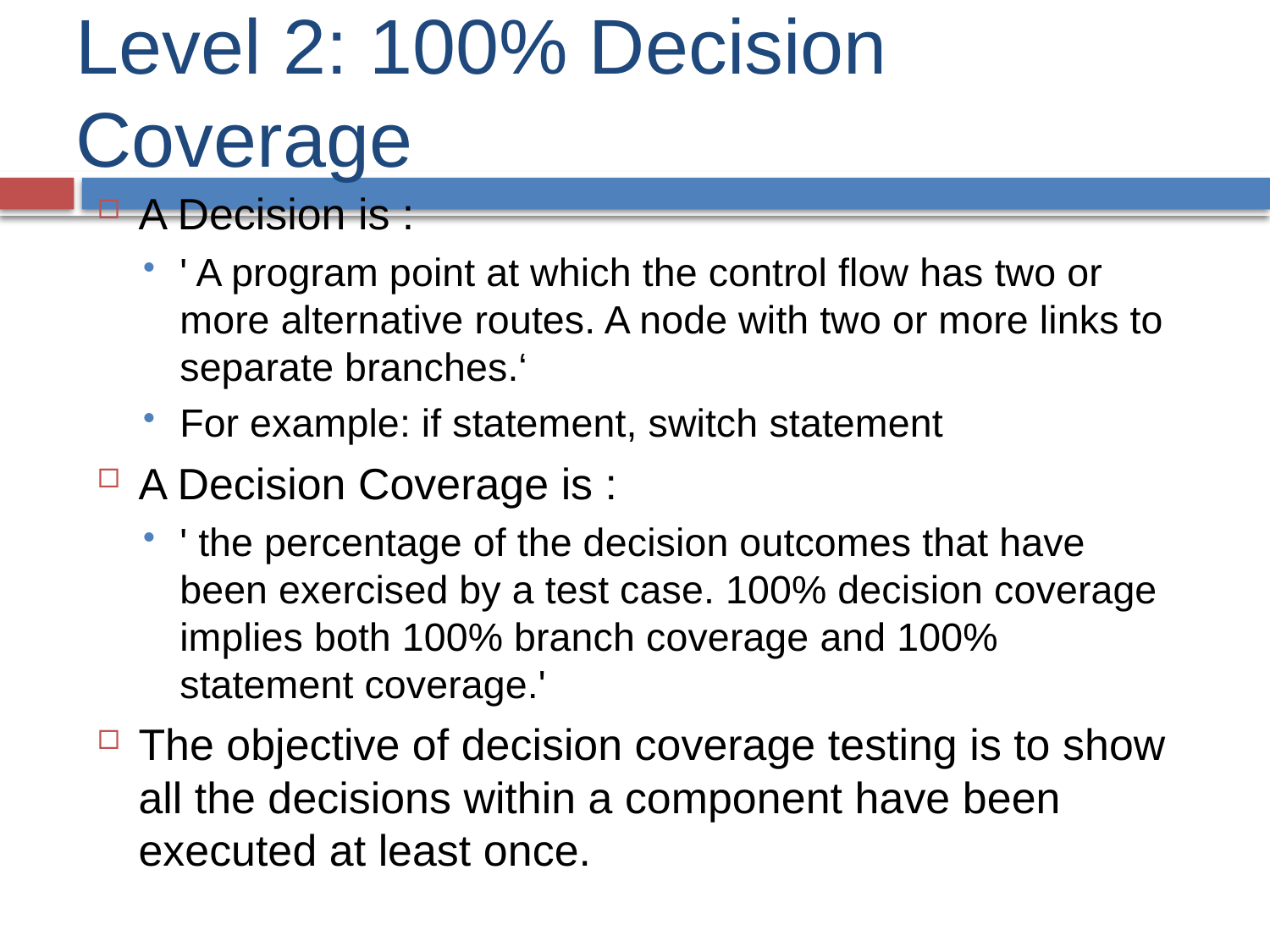

# Level 2: 100% Decision Coverage
A Decision is :
' A program point at which the control flow has two or more alternative routes. A node with two or more links to separate branches.‘
For example: if statement, switch statement
A Decision Coverage is :
' the percentage of the decision outcomes that have been exercised by a test case. 100% decision coverage implies both 100% branch coverage and 100% statement coverage.'
The objective of decision coverage testing is to show all the decisions within a component have been executed at least once.